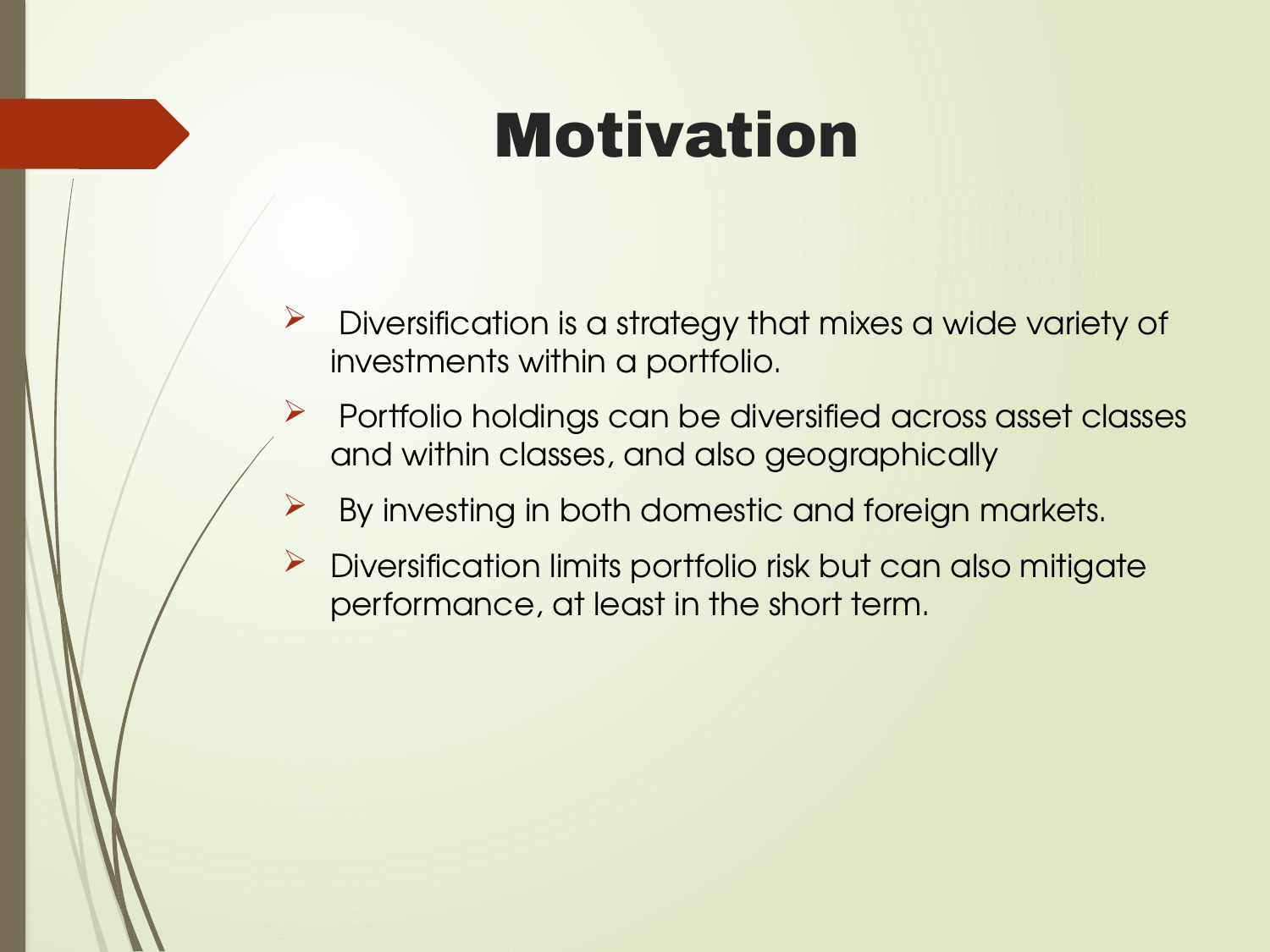

# Motivation
 Diversification is a strategy that mixes a wide variety of investments within a portfolio.
 Portfolio holdings can be diversified across asset classes and within classes, and also geographically
 By investing in both domestic and foreign markets.
Diversification limits portfolio risk but can also mitigate performance, at least in the short term.